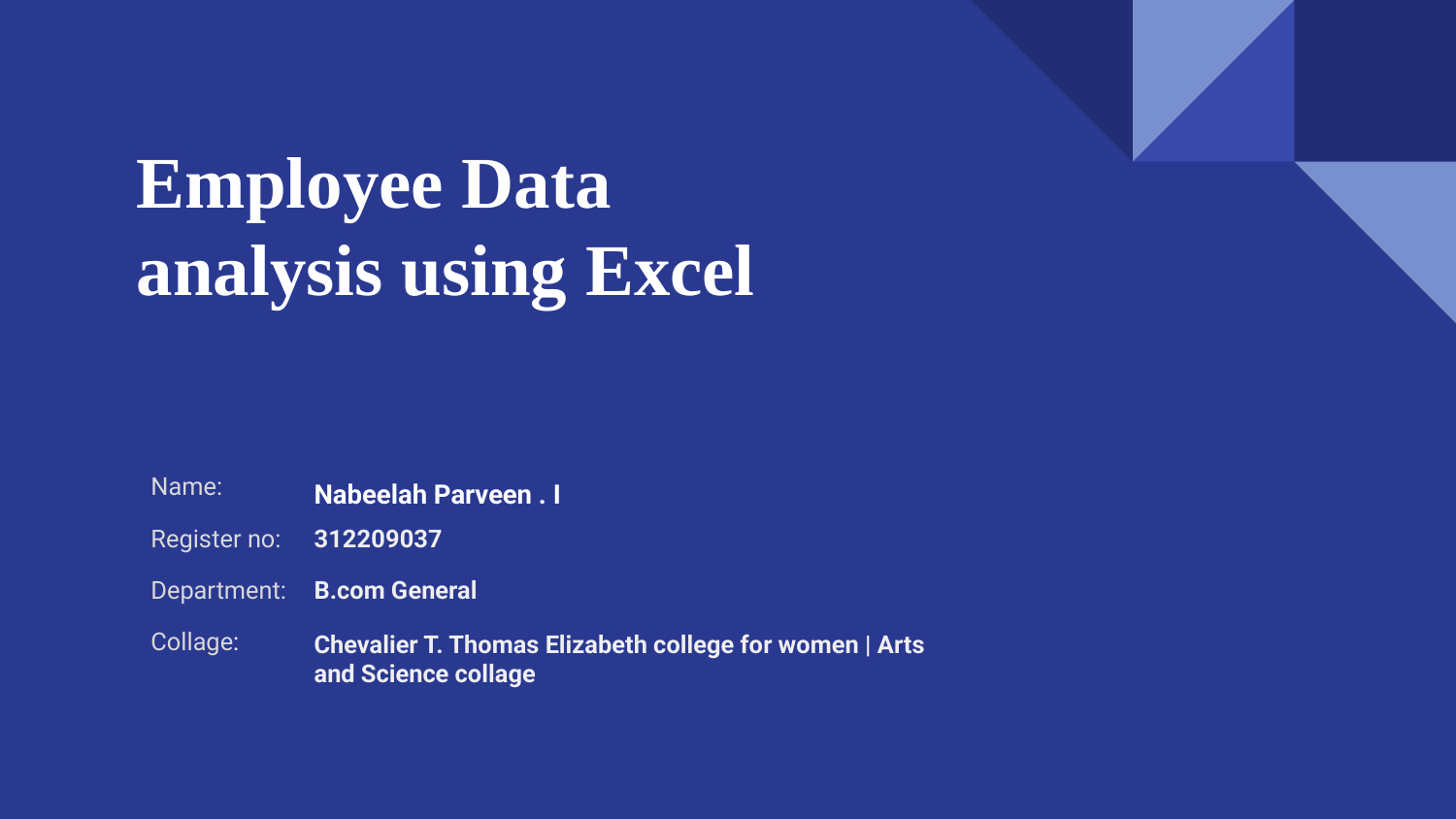

# Employee Data
analysis using Excel
Name:
Nabeelah Parveen . I
Register no:
312209037
Department:
B.com General
Collage:
Chevalier T. Thomas Elizabeth college for women | Arts and Science collage